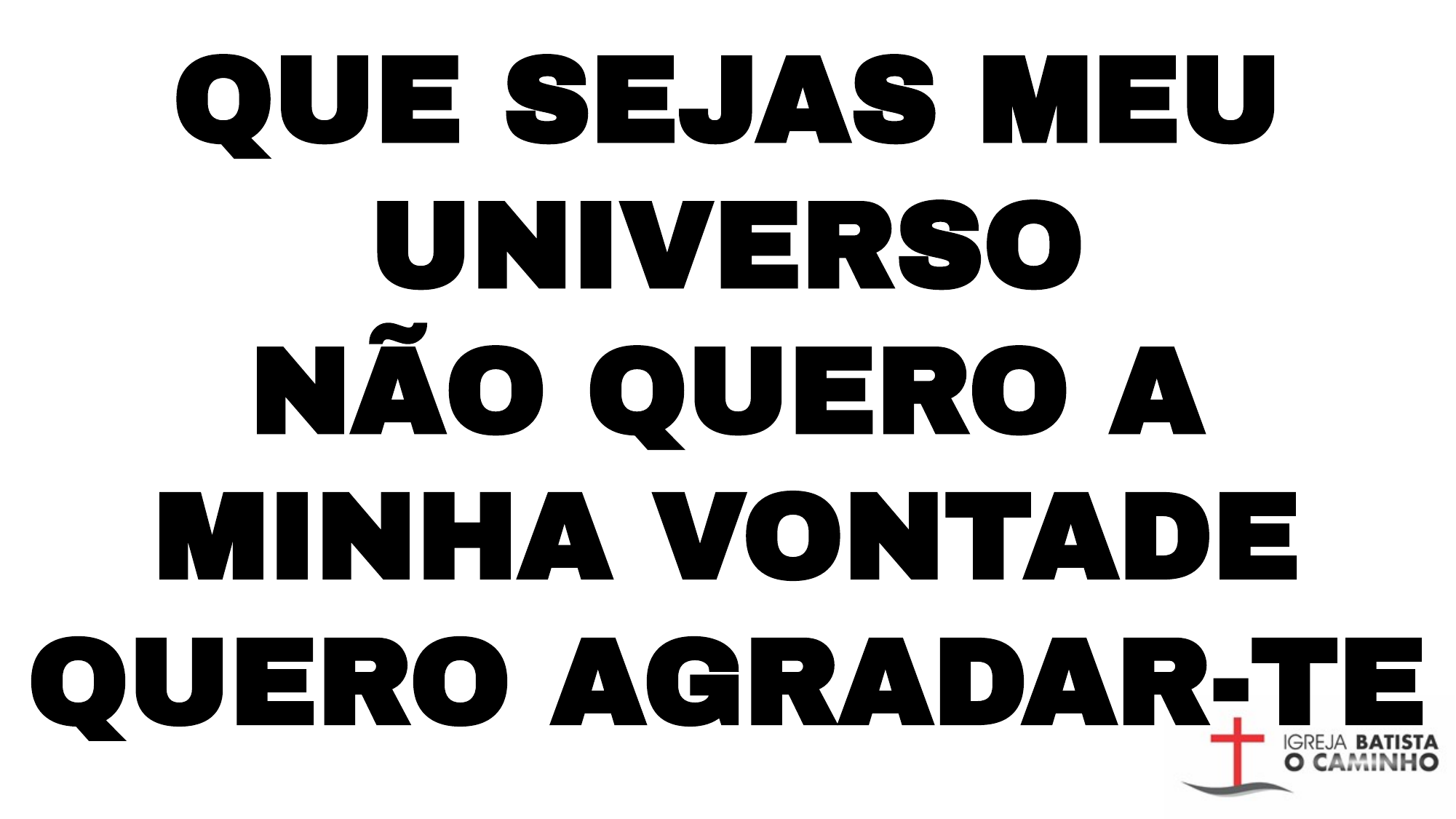

# Que sejas meu universo Não quero a minha vontade quero agradar-te